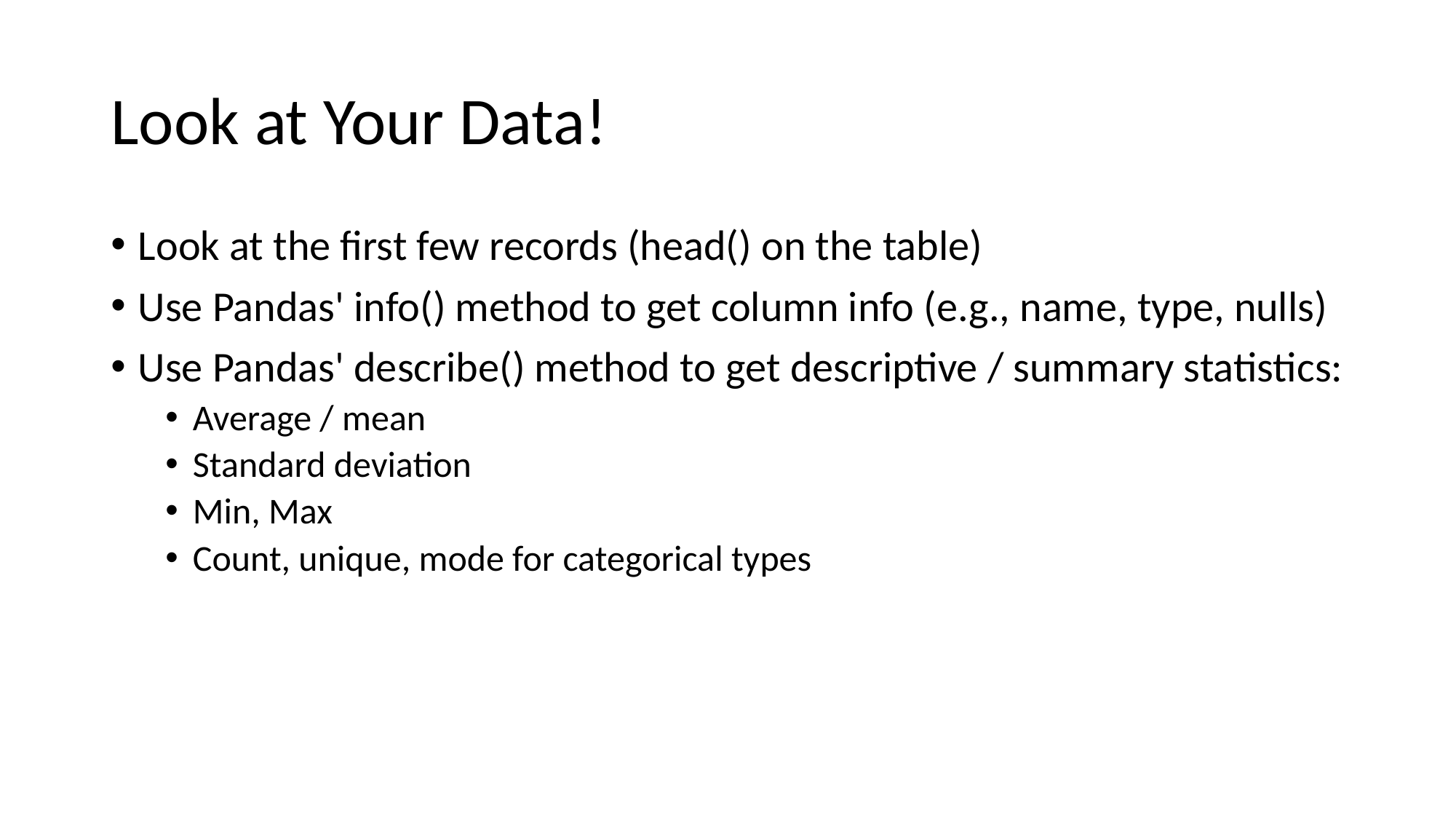

# Look at Your Data!
Look at the first few records (head() on the table)
Use Pandas' info() method to get column info (e.g., name, type, nulls)
Use Pandas' describe() method to get descriptive / summary statistics:
Average / mean
Standard deviation
Min, Max
Count, unique, mode for categorical types